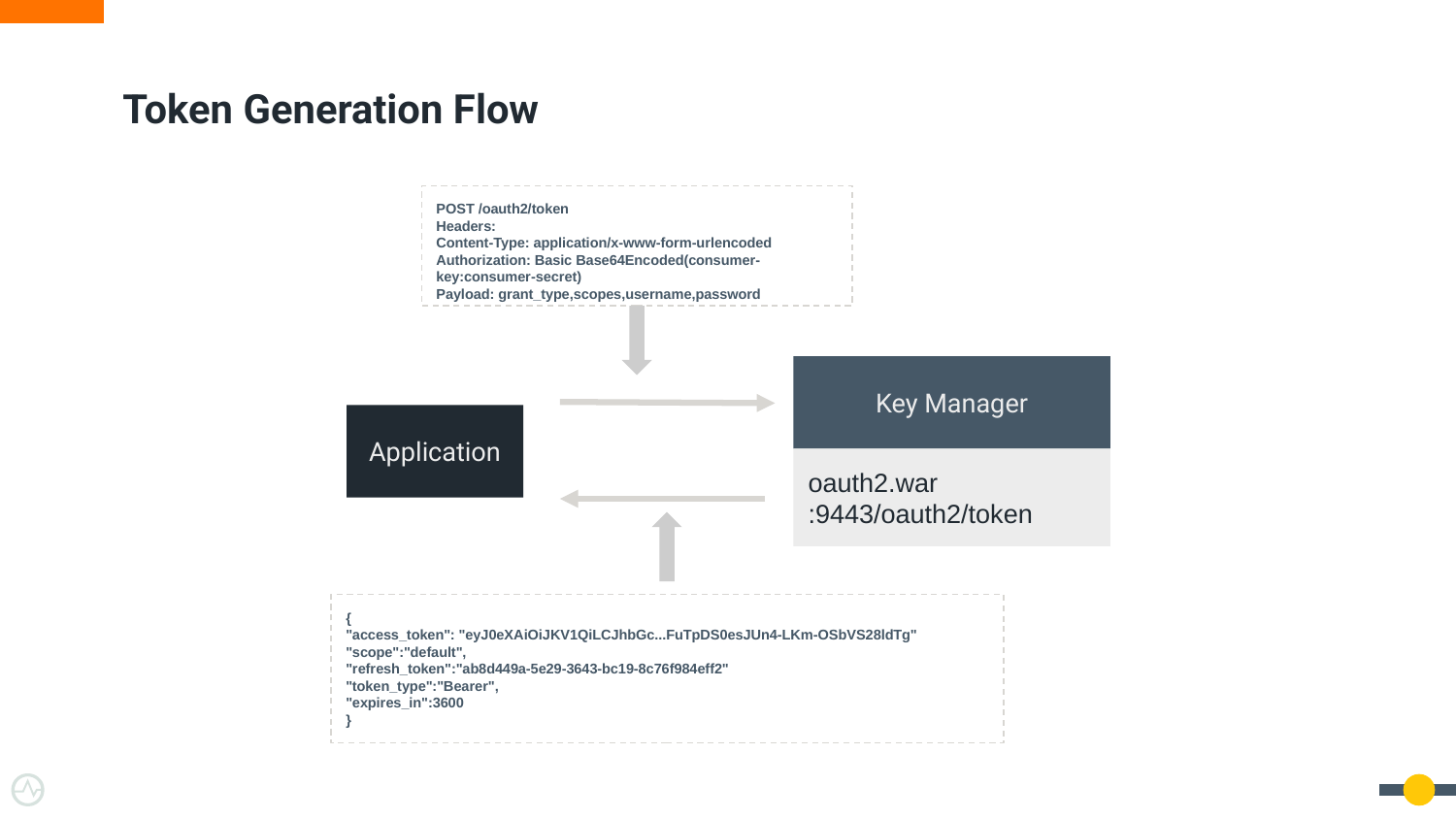

# Token Generation Flow
POST /oauth2/token
Headers:
Content-Type: application/x-www-form-urlencoded
Authorization: Basic Base64Encoded(consumer-key:consumer-secret)
Payload: grant_type,scopes,username,password

Key Manager
oauth2.war
:9443/oauth2/token
Application

{
"access_token": "eyJ0eXAiOiJKV1QiLCJhbGc...FuTpDS0esJUn4-LKm-OSbVS28ldTg"
"scope":"default",
"refresh_token":"ab8d449a-5e29-3643-bc19-8c76f984eff2"
"token_type":"Bearer",
"expires_in":3600
}